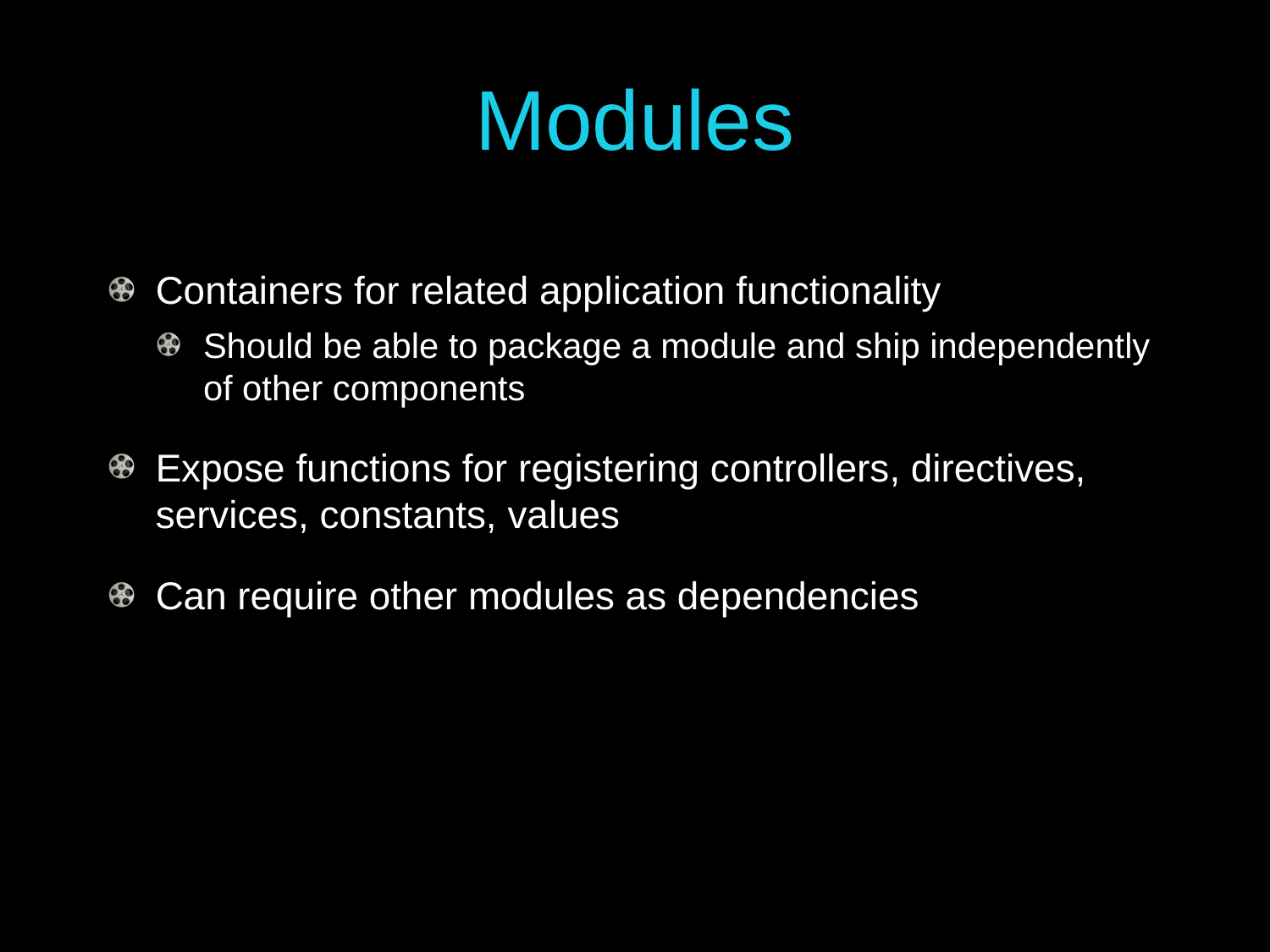

# Modules
Containers for related application functionality
Should be able to package a module and ship independently of other components
Expose functions for registering controllers, directives, services, constants, values
Can require other modules as dependencies